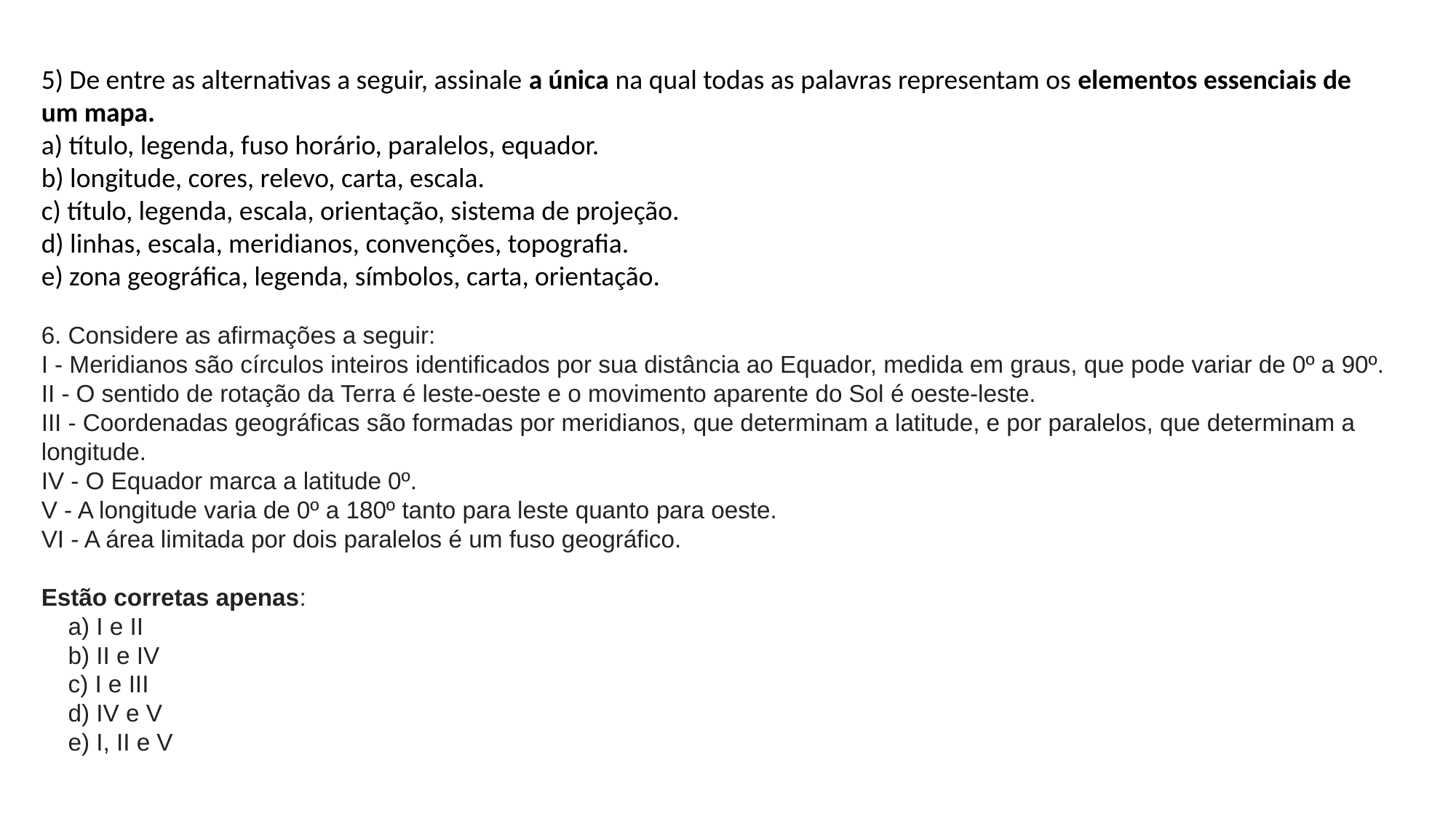

5) De entre as alternativas a seguir, assinale a única na qual todas as palavras representam os elementos essenciais de um mapa.
a) título, legenda, fuso horário, paralelos, equador.
b) longitude, cores, relevo, carta, escala.
c) título, legenda, escala, orientação, sistema de projeção.
d) linhas, escala, meridianos, convenções, topografia.
e) zona geográfica, legenda, símbolos, carta, orientação.

6. Considere as afirmações a seguir:
I - Meridianos são círculos inteiros identificados por sua distância ao Equador, medida em graus, que pode variar de 0º a 90º.
II - O sentido de rotação da Terra é leste-oeste e o movimento aparente do Sol é oeste-leste.
III - Coordenadas geográficas são formadas por meridianos, que determinam a latitude, e por paralelos, que determinam a longitude.
IV - O Equador marca a latitude 0º.
V - A longitude varia de 0º a 180º tanto para leste quanto para oeste.
VI - A área limitada por dois paralelos é um fuso geográfico.

Estão corretas apenas:
    a) I e II
    b) II e IV
    c) I e III
    d) IV e V
    e) I, II e V